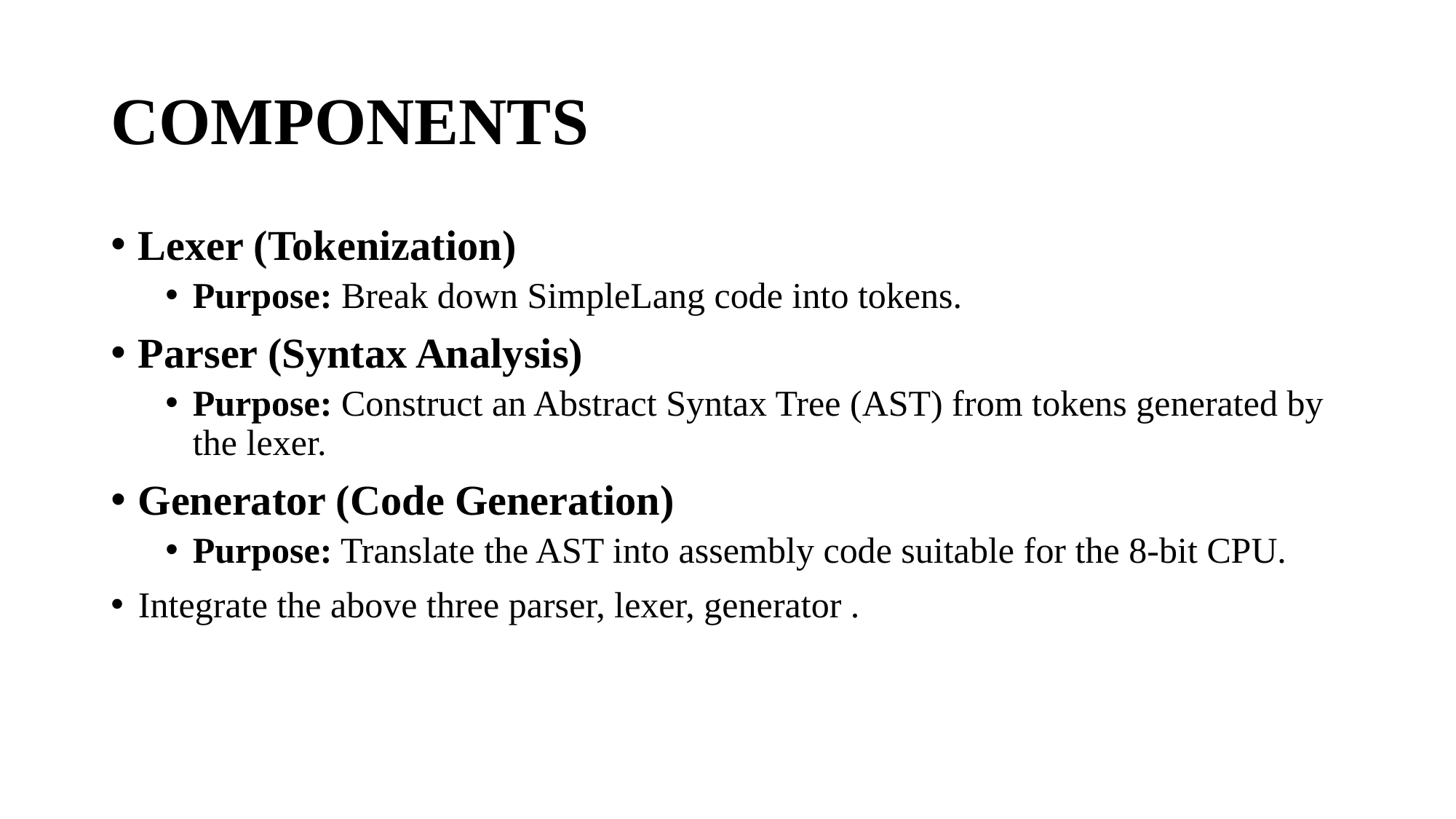

# COMPONENTS
Lexer (Tokenization)
Purpose: Break down SimpleLang code into tokens.
Parser (Syntax Analysis)
Purpose: Construct an Abstract Syntax Tree (AST) from tokens generated by the lexer.
Generator (Code Generation)
Purpose: Translate the AST into assembly code suitable for the 8-bit CPU.
Integrate the above three parser, lexer, generator .